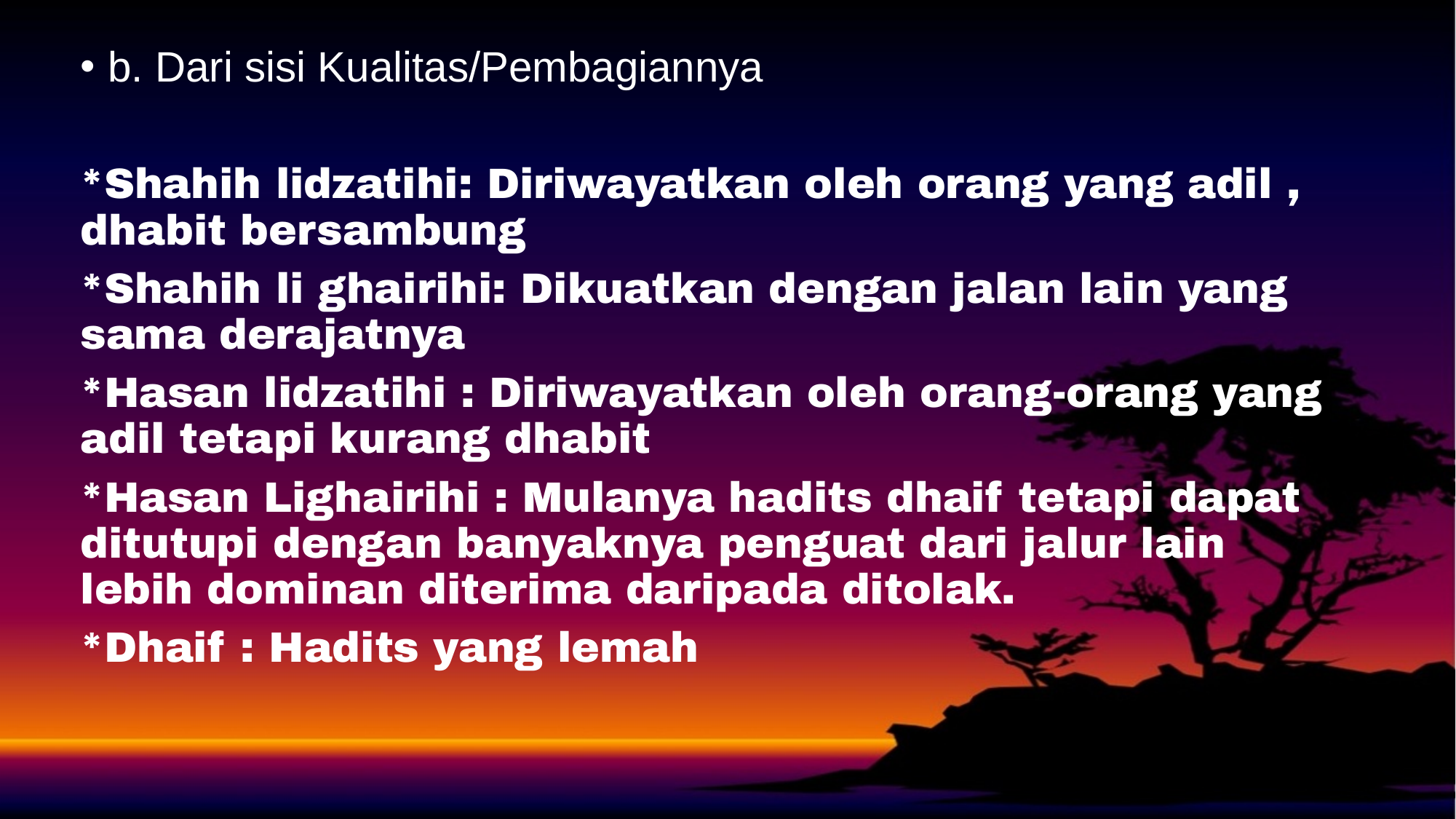

b. Dari sisi Kualitas/Pembagiannya

*Shahih lidzatihi: Diriwayatkan oleh orang yang adil , dhabit bersambung
*Shahih li ghairihi: Dikuatkan dengan jalan lain yang sama derajatnya
*Hasan lidzatihi : Diriwayatkan oleh orang-orang yang adil tetapi kurang dhabit
*Hasan Lighairihi : Mulanya hadits dhaif tetapi dapat ditutupi dengan banyaknya penguat dari jalur lain lebih dominan diterima daripada ditolak.
*Dhaif : Hadits yang lemah